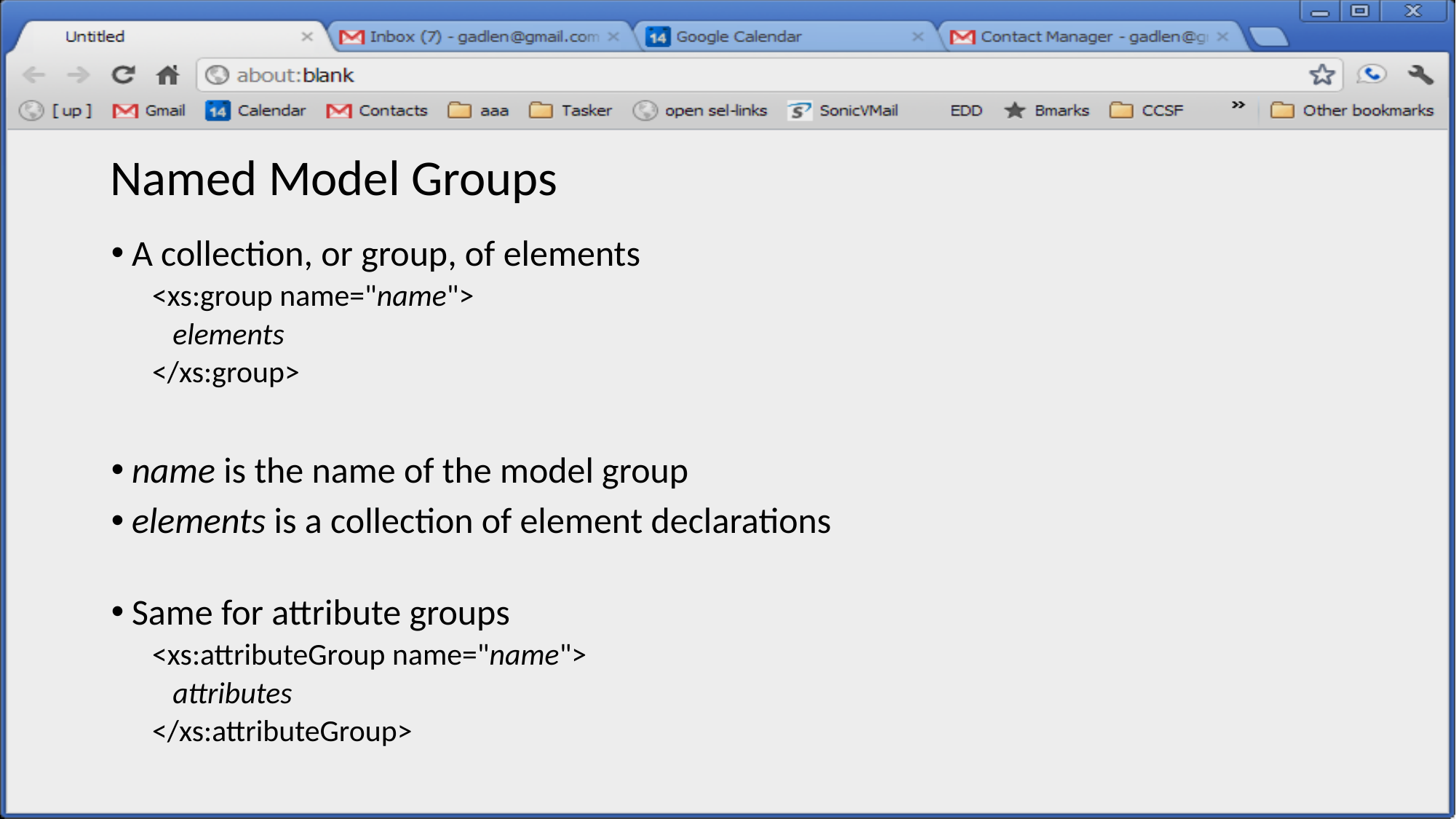

# Named Model Groups
A collection, or group, of elements
<xs:group name="name">
	elements
</xs:group>

name is the name of the model group
elements is a collection of element declarations

Same for attribute groups
<xs:attributeGroup name="name">
	attributes
</xs:attributeGroup>